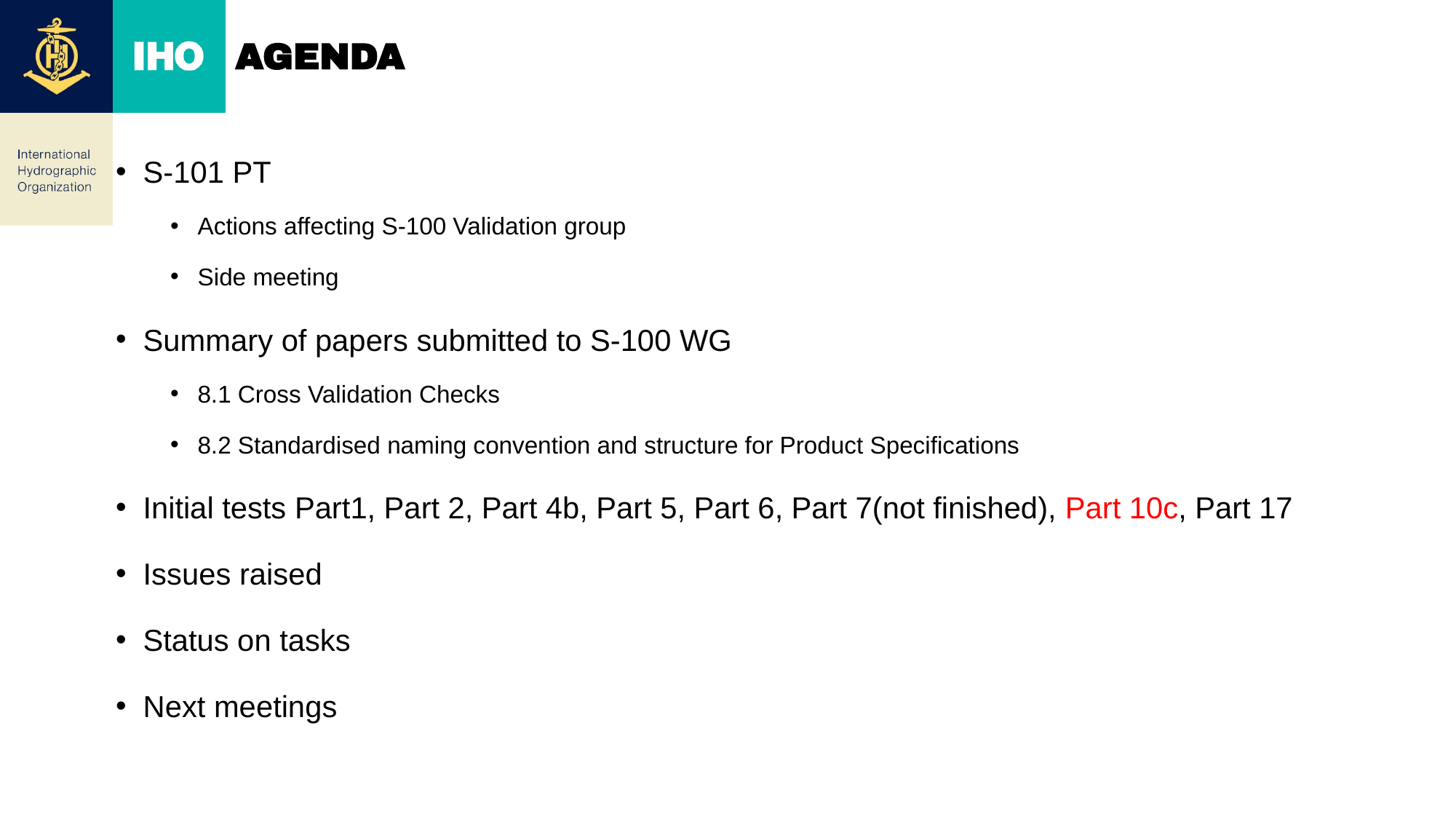

# AGENDA

S-101 PT
Actions affecting S-100 Validation group
Side meeting
Summary of papers submitted to S-100 WG
8.1 Cross Validation Checks
8.2 Standardised naming convention and structure for Product Specifications
Initial tests Part1, Part 2, Part 4b, Part 5, Part 6, Part 7(not finished), Part 10c, Part 17
Issues raised
Status on tasks
Next meetings